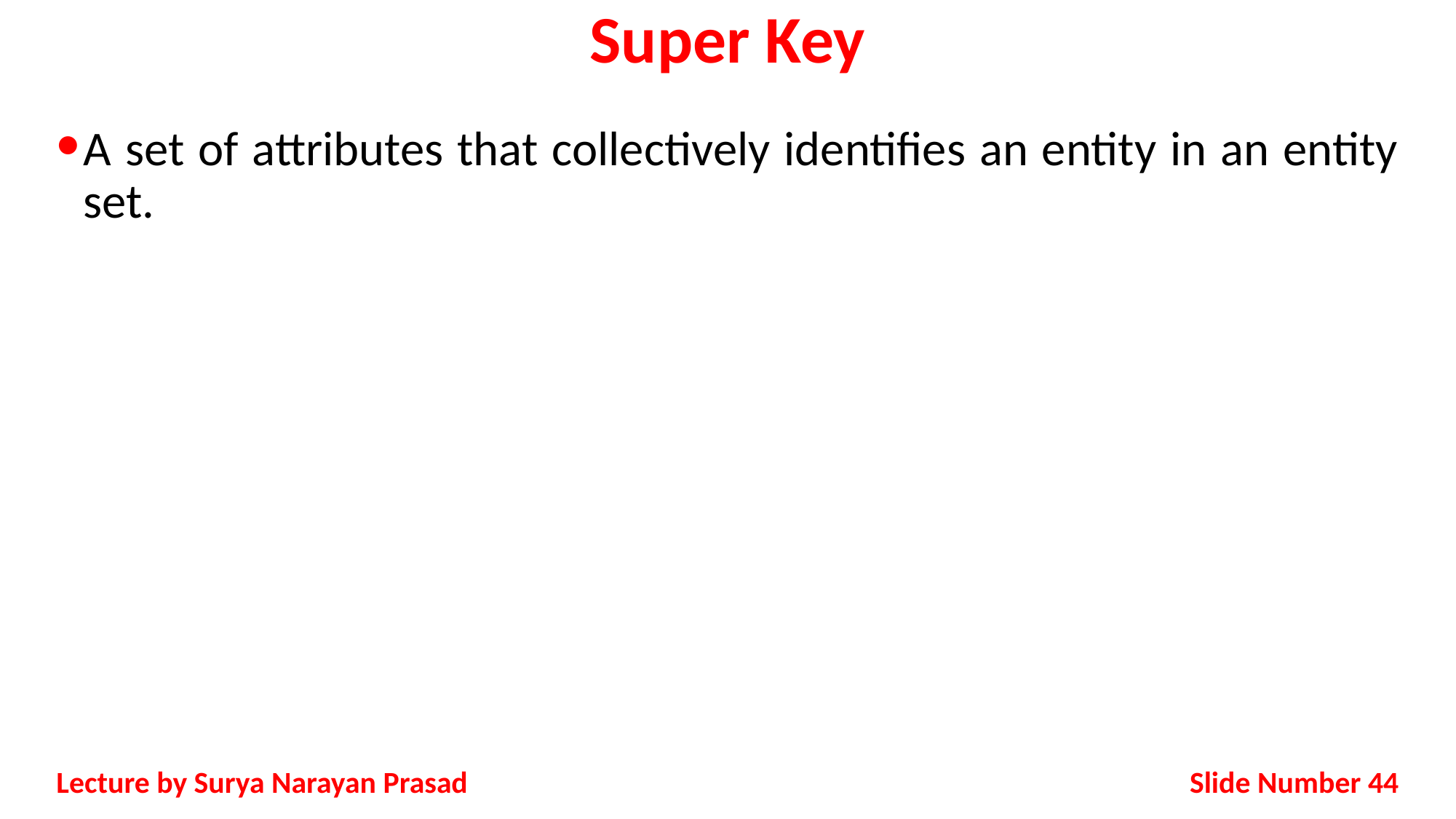

# Super Key
A set of attributes that collectively identifies an entity in an entity set.
Slide Number 44
Lecture by Surya Narayan Prasad